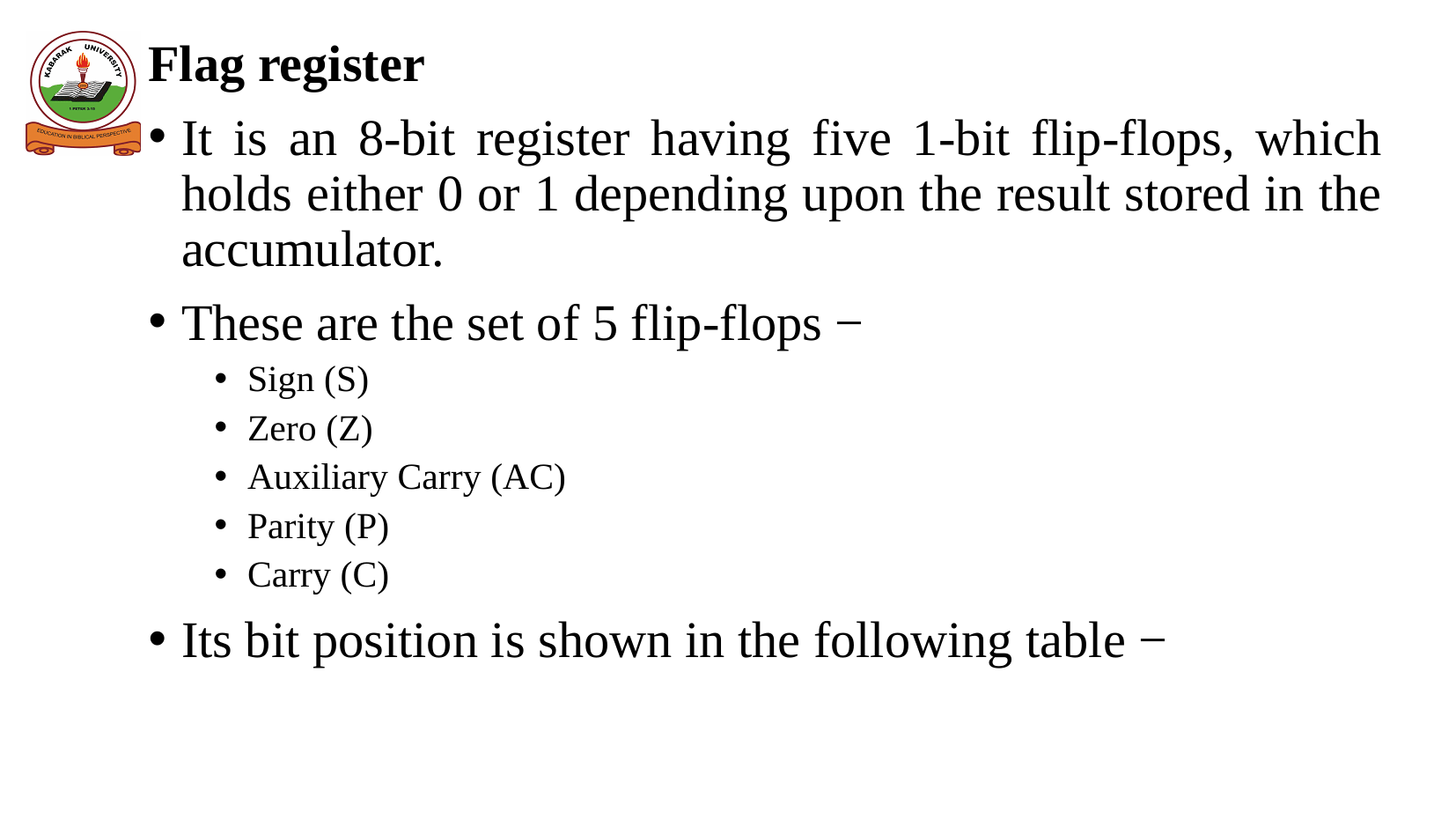

# Flag register
It is an 8-bit register having five 1-bit flip-flops, which holds either 0 or 1 depending upon the result stored in the accumulator.
These are the set of 5 flip-flops −
Sign (S)
Zero (Z)
Auxiliary Carry (AC)
Parity (P)
Carry (C)
Its bit position is shown in the following table −